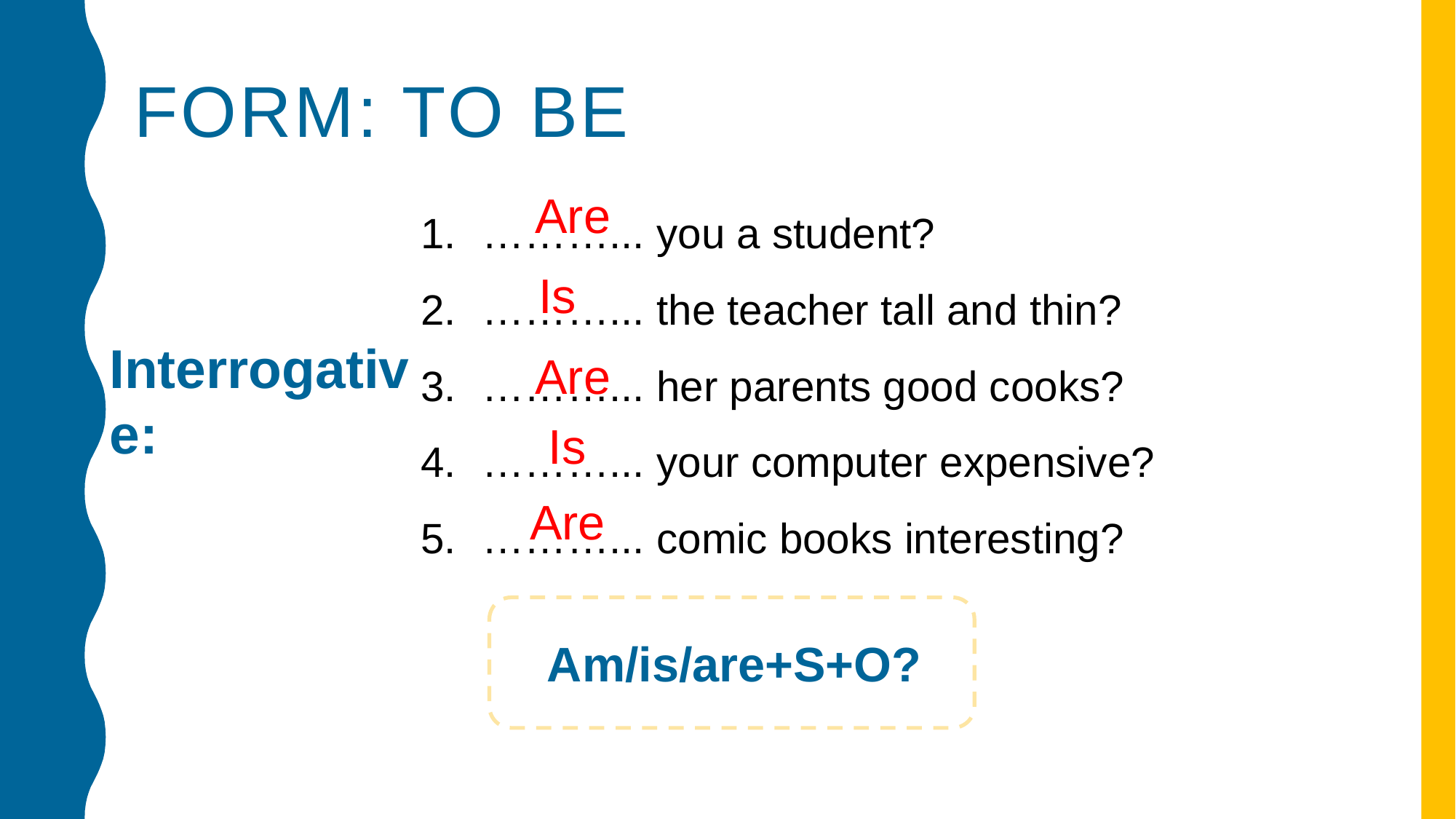

FORM: TO BE
………... you a student?
………... the teacher tall and thin?
………... her parents good cooks?
………... your computer expensive?
………... comic books interesting?
Are
Is
Interrogative:
Are
Is
Are

Am/is/are+S+O?